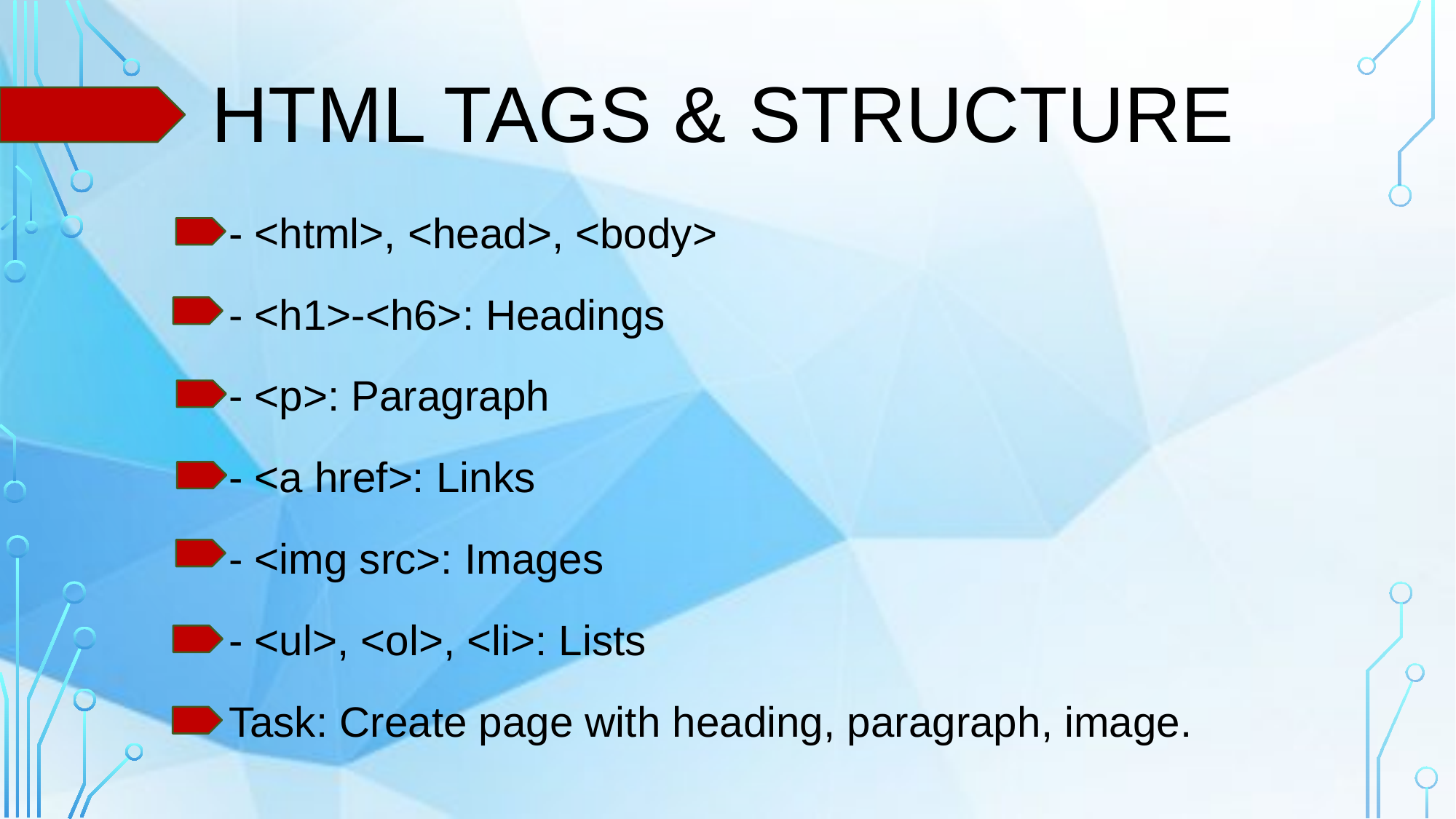

# HTML Tags & Structure

- <html>, <head>, <body>
- <h1>-<h6>: Headings
- <p>: Paragraph
- <a href>: Links
- <img src>: Images
- <ul>, <ol>, <li>: Lists
Task: Create page with heading, paragraph, image.